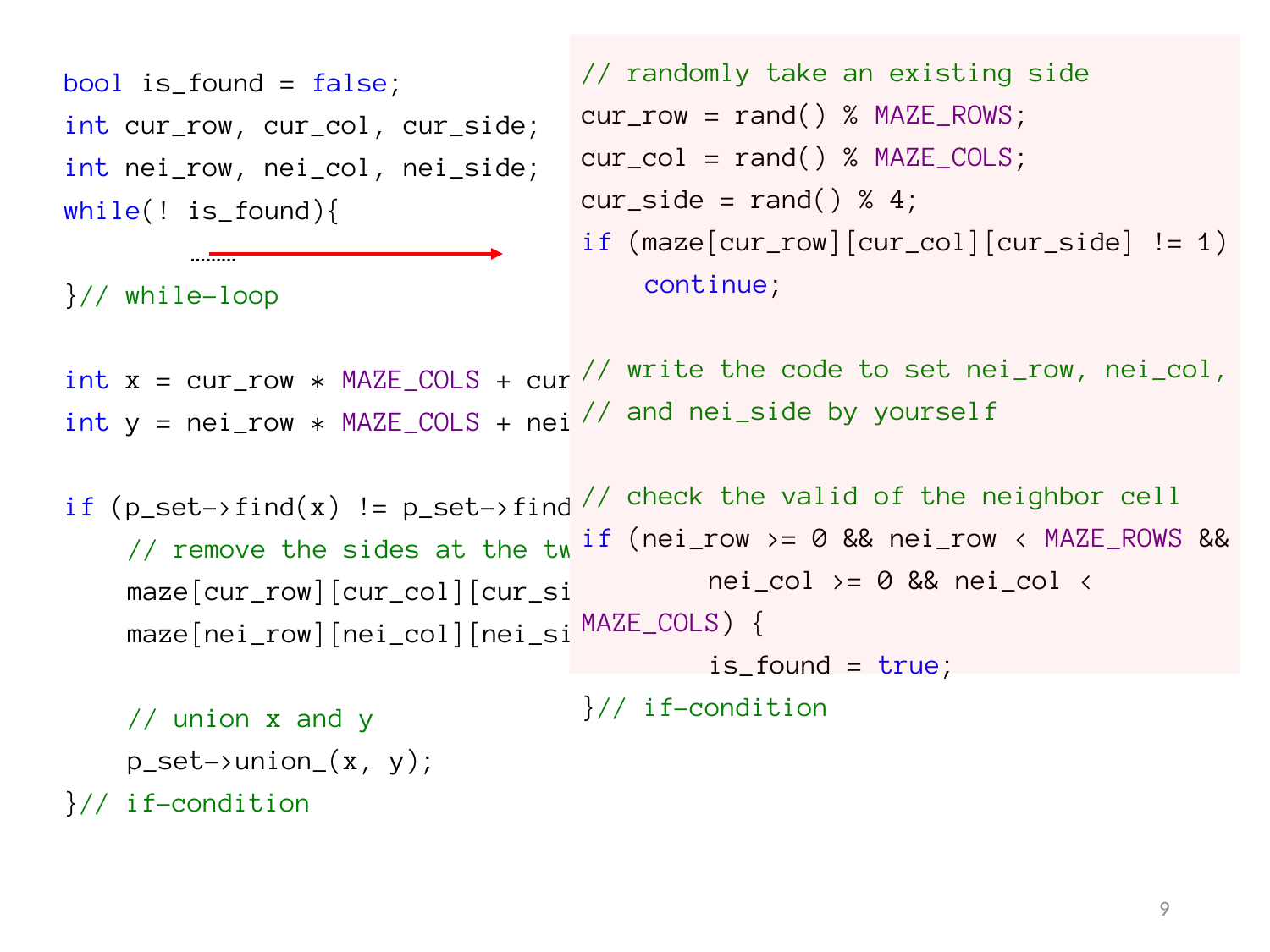

// randomly take an existing side
cur_row = rand() % MAZE_ROWS;
cur_col = rand() % MAZE_COLS;
cur_side = rand() % 4;
if (maze[cur_row][cur_col][cur_side] != 1)
continue;

// write the code to set nei_row, nei_col, // and nei_side by yourself

// check the valid of the neighbor cell
if (nei_row >= 0 && nei_row < MAZE_ROWS &&
	nei_col >= 0 && nei_col < MAZE_COLS) {
	is_found = true;
}// if-condition
bool is_found = false;
int cur_row, cur_col, cur_side;
int nei_row, nei_col, nei_side;
while(! is_found){
	………
}// while-loop

int x = cur_row * MAZE_COLS + cur_col;
int y = nei_row * MAZE_COLS + nei_col;

if (p_set->find(x) != p_set->find(y)) {
// remove the sides at the two cells
maze[cur_row][cur_col][cur_side] = 0;
maze[nei_row][nei_col][nei_side] = 0;

// union x and y
p_set->union_(x, y);
}// if-condition
9